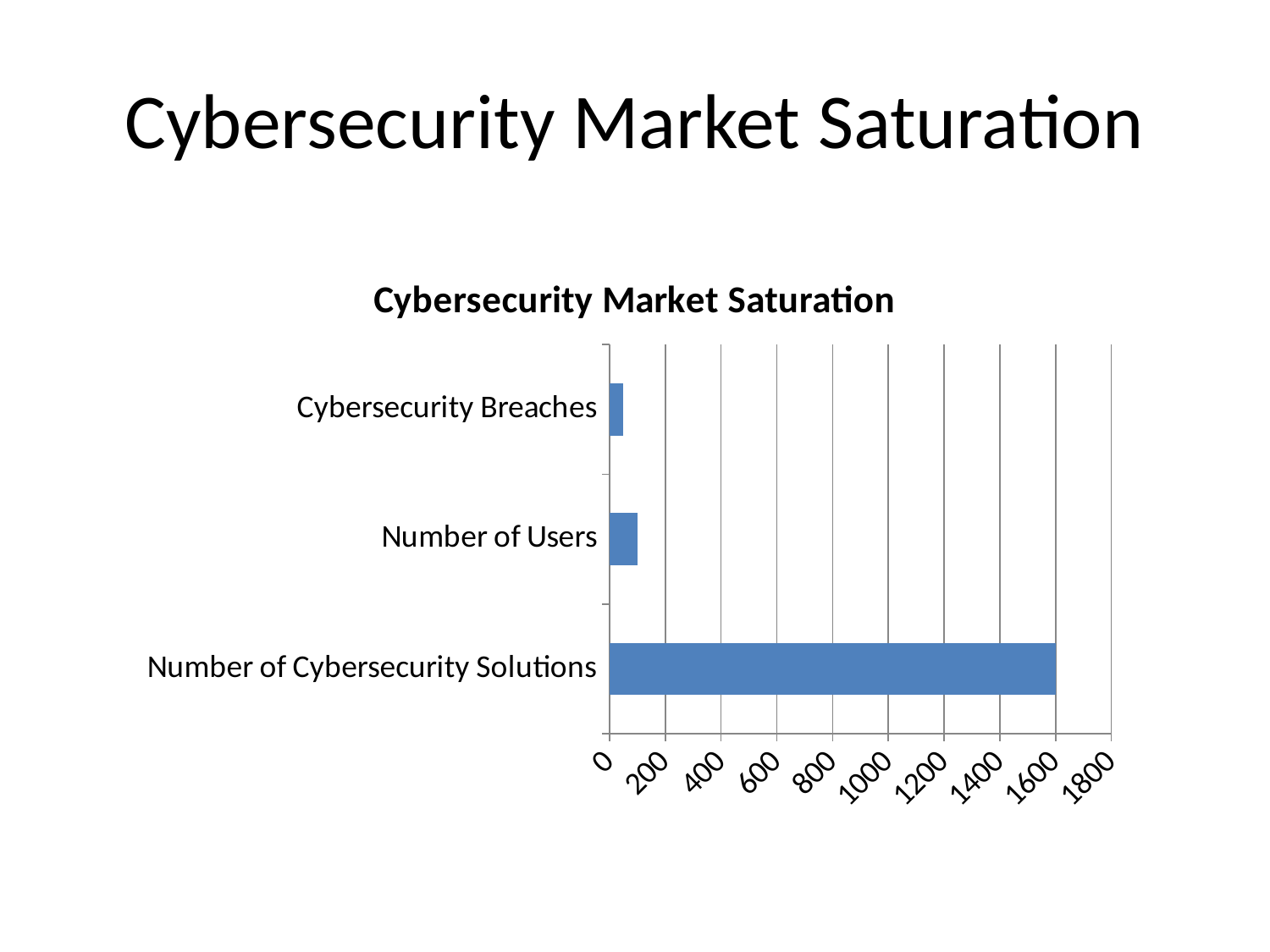

# Cybersecurity Market Saturation

### Chart: Cybersecurity Market Saturation

| Category | Cybersecurity Market Saturation |
|---|---|
| Number of Cybersecurity Solutions | 1600.0 |
| Number of Users | 100.0 |
| Cybersecurity Breaches | 50.0 |